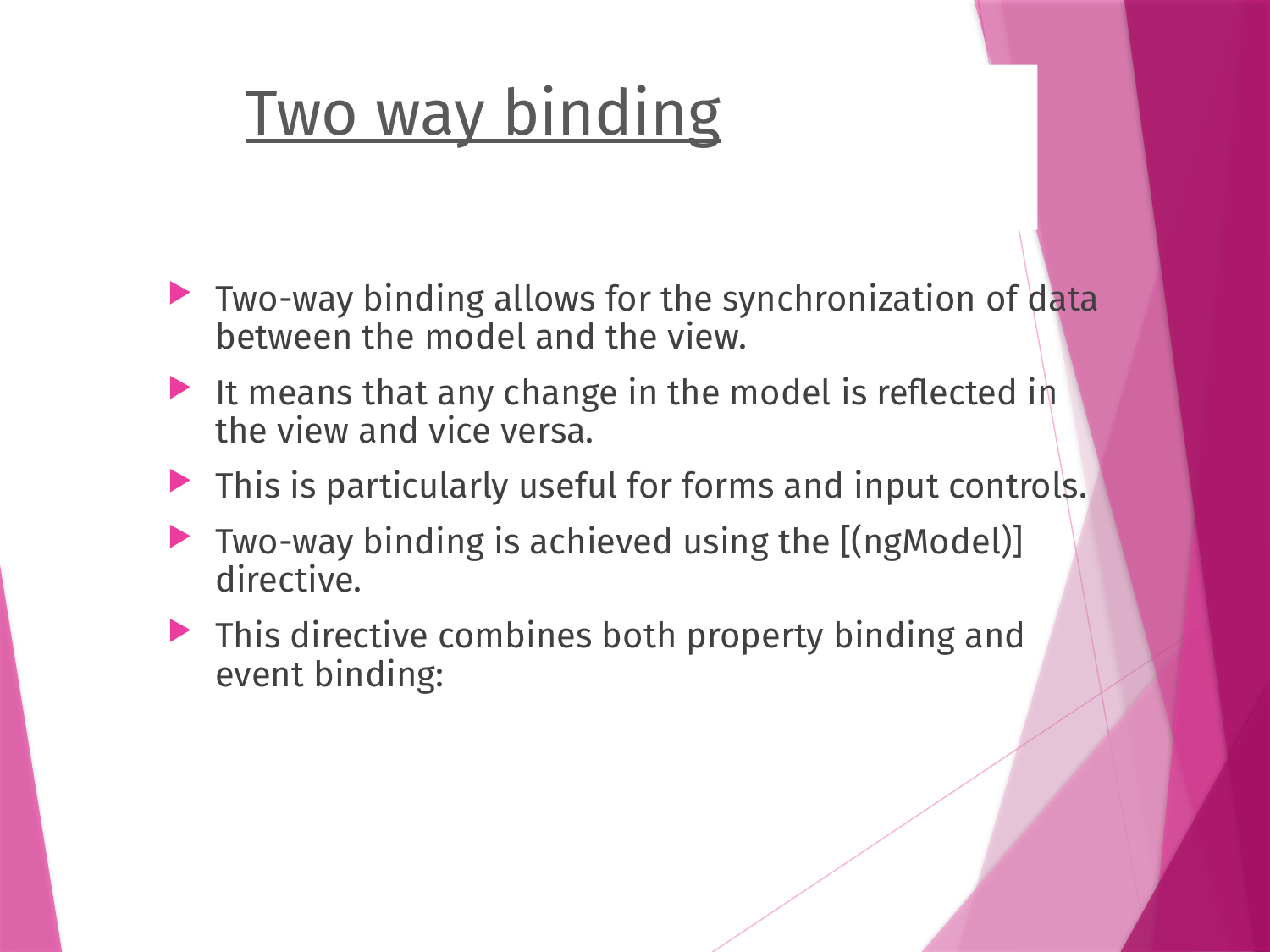

# Two way binding

Two-way binding allows for the synchronization of data between the model and the view.
It means that any change in the model is reflected in the view and vice versa.
This is particularly useful for forms and input controls.
Two-way binding is achieved using the [(ngModel)] directive.
This directive combines both property binding and event binding: